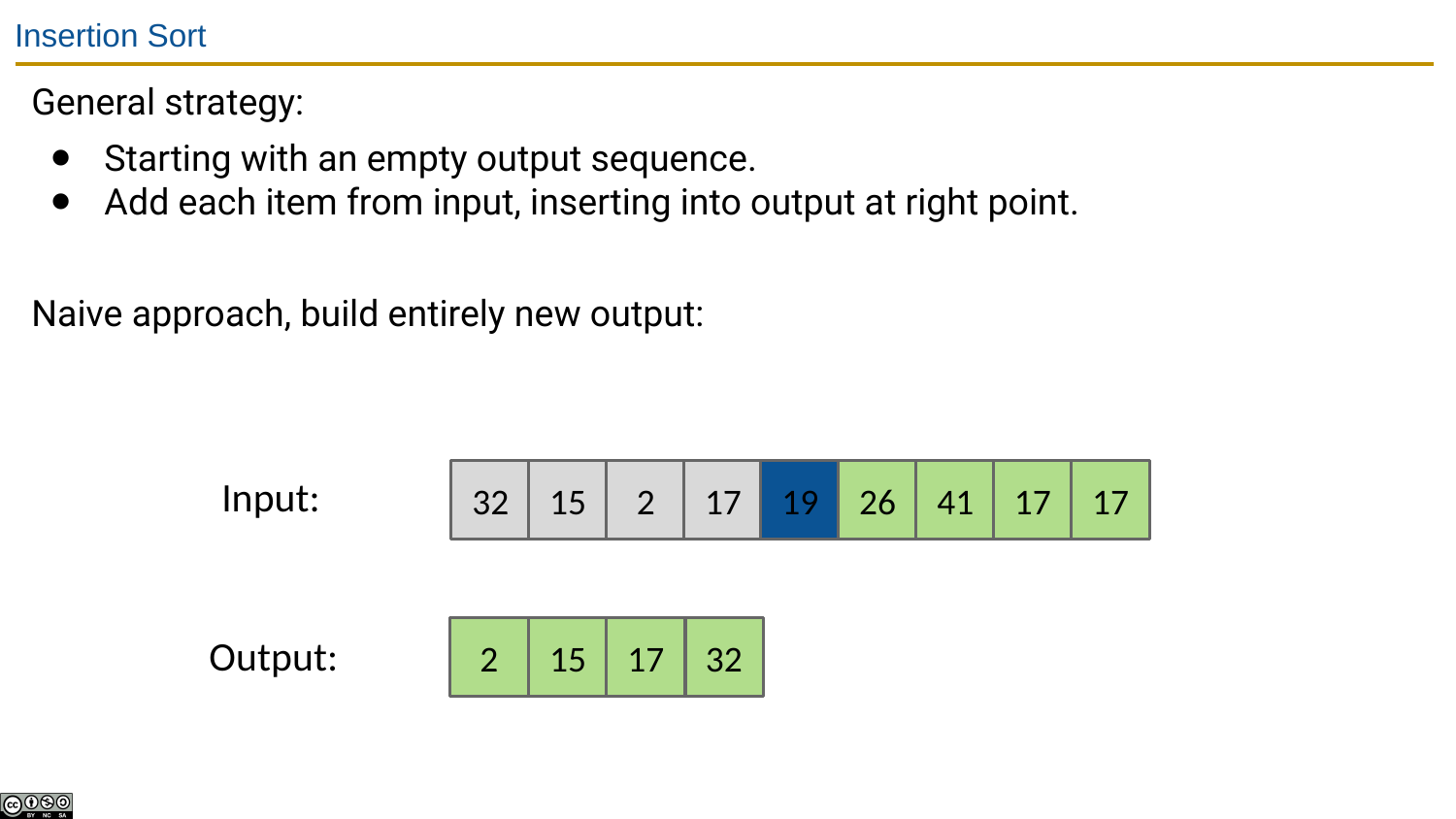

# Insertion Sort
General strategy:
Starting with an empty output sequence.
Add each item from input, inserting into output at right point.

Naive approach, build entirely new output:
Input:
32
15
2
17
19
26
41
17
17
Output:
2
15
17
32